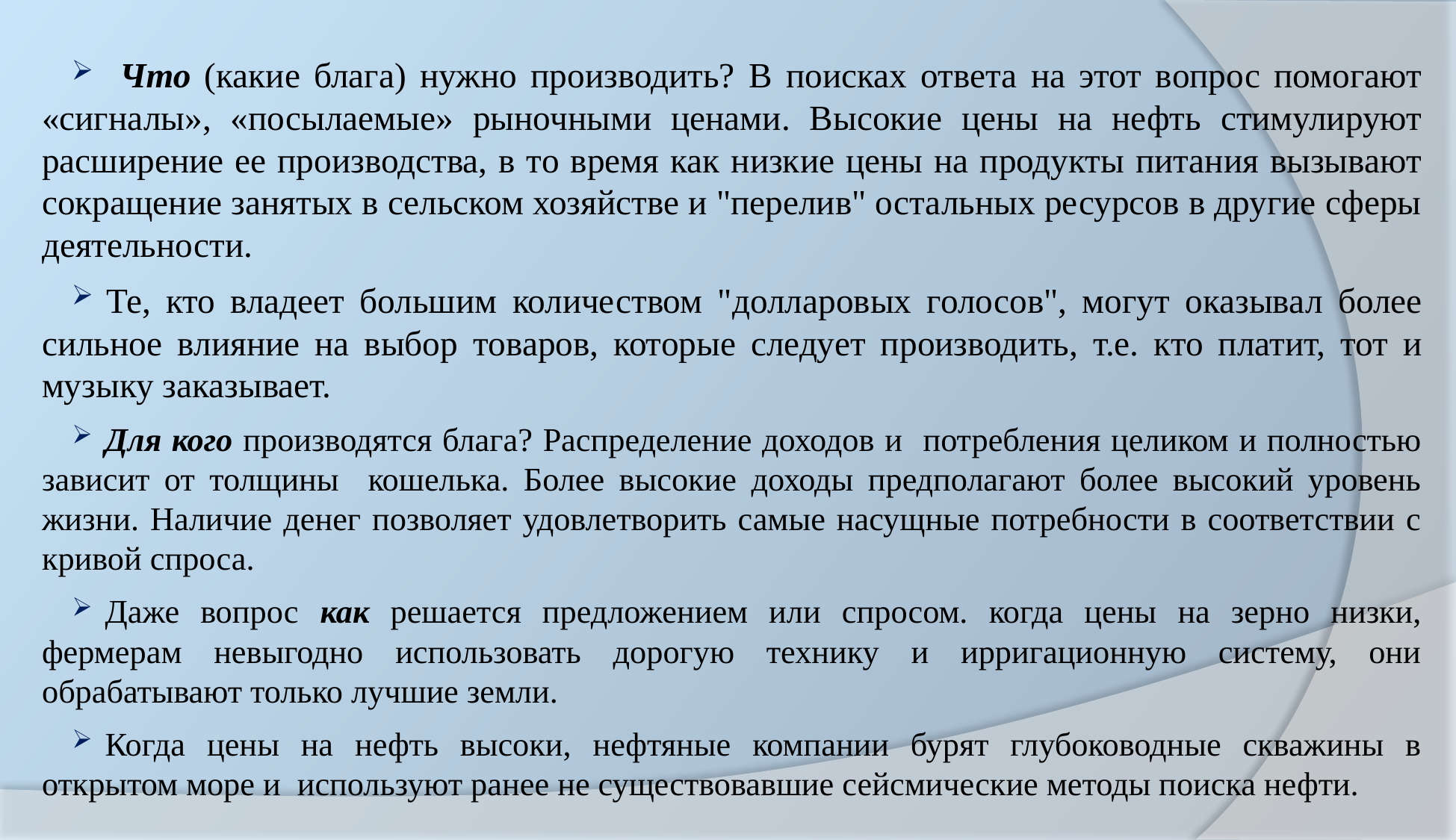

Что (какие блага) нужно производить? В поисках ответа на этот вопрос помогают «сигналы», «посылаемые» рыночными ценами. Высокие цены на нефть стимулируют расширение ее производства, в то время как низкие цены на продукты питания вызывают сокращение занятых в сельском хозяйстве и "перелив" остальных ресурсов в другие сферы деятельности.
Те, кто владеет большим количеством "долларовых голосов", могут оказывал более сильное влияние на выбор товаров, которые следует производить, т.е. кто платит, тот и музыку заказывает.
Для кого производятся блага? Распределение доходов и  потребления целиком и полностью зависит от толщины  кошелька. Более высокие доходы предполагают более высокий уровень жизни. Наличие денег позволяет удовлетворить самые насущные потребности в соответствии с кривой спроса.
Даже вопрос как решается предложением или спросом. когда цены на зерно низки, фермерам невыгодно использовать дорогую технику и ирригационную систему, они обрабатывают только лучшие земли.
Когда цены на нефть высоки, нефтяные компании бурят глубоководные скважины в открытом море и  используют ранее не существовавшие сейсмические методы поиска нефти.